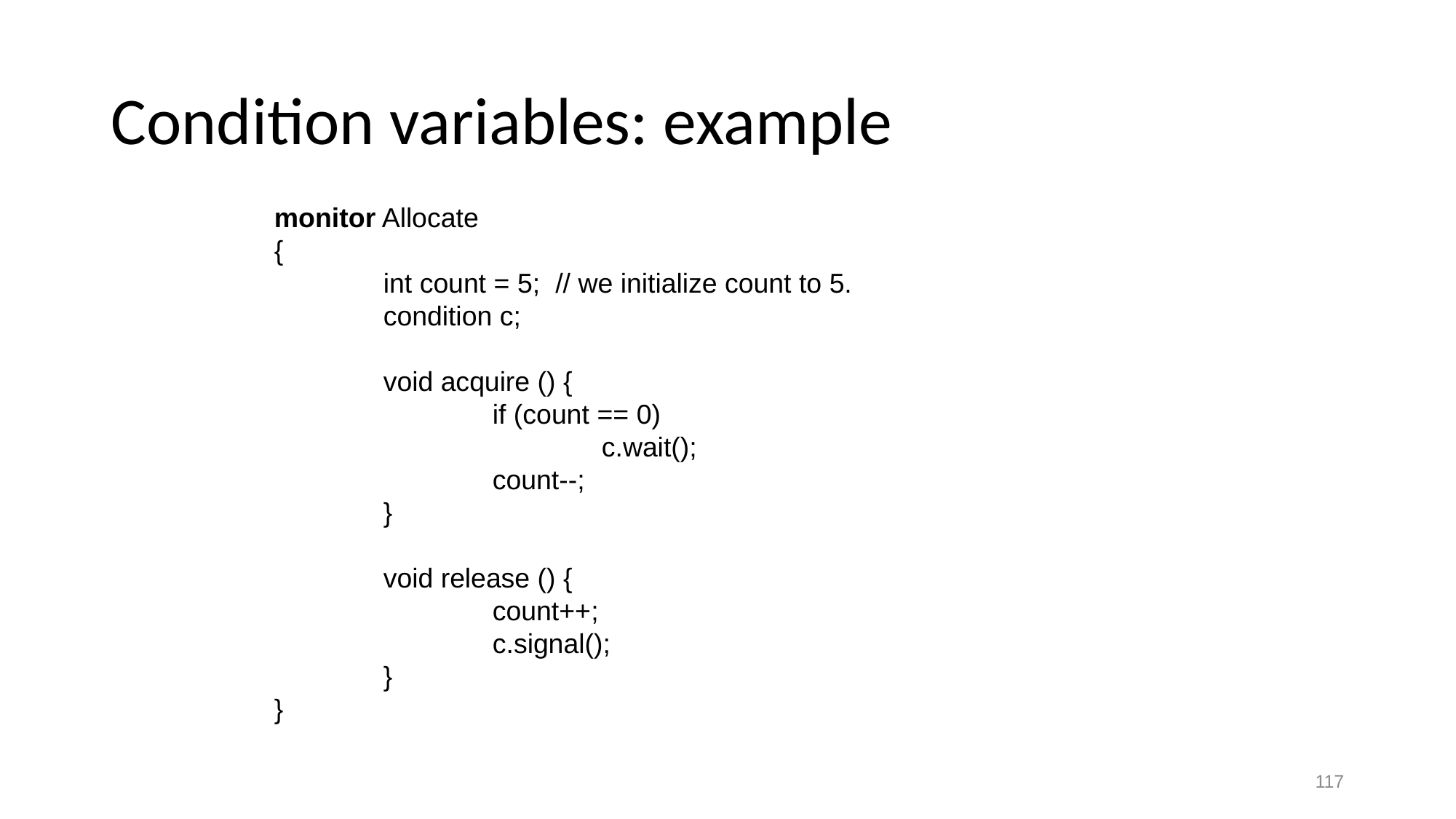

# Condition variables: example
monitor Allocate
{
	int count = 5;  // we initialize count to 5.
	condition c;

	void acquire () {
		if (count == 0)
			c.wait();
		count--;
	}

	void release () {
		count++;
		c.signal();
	}
}
117